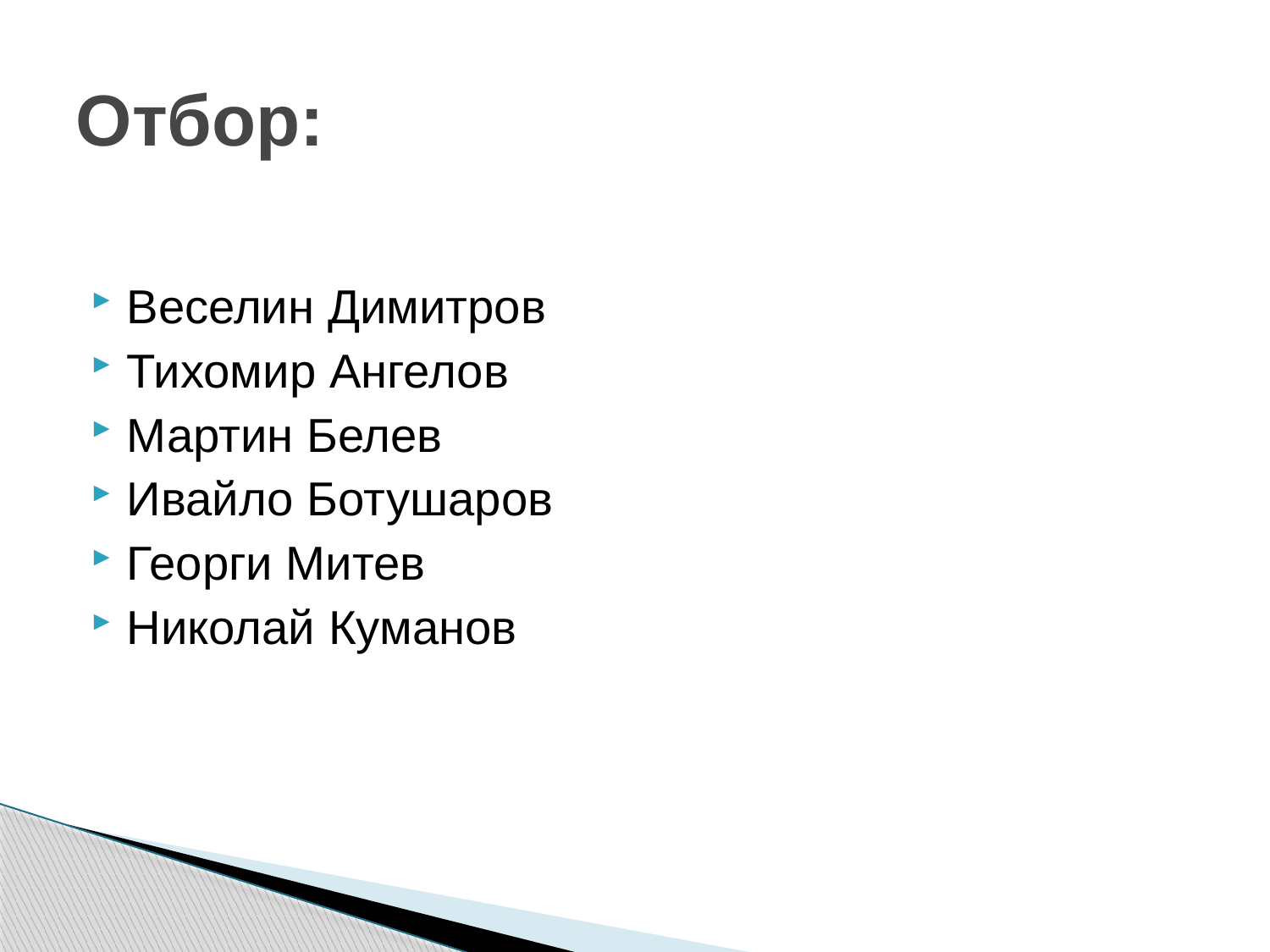

# Отбор:

Веселин Димитров
Тихомир Ангелов
Мартин Белев
Ивайло Ботушаров
Георги Митев
Николай Куманов